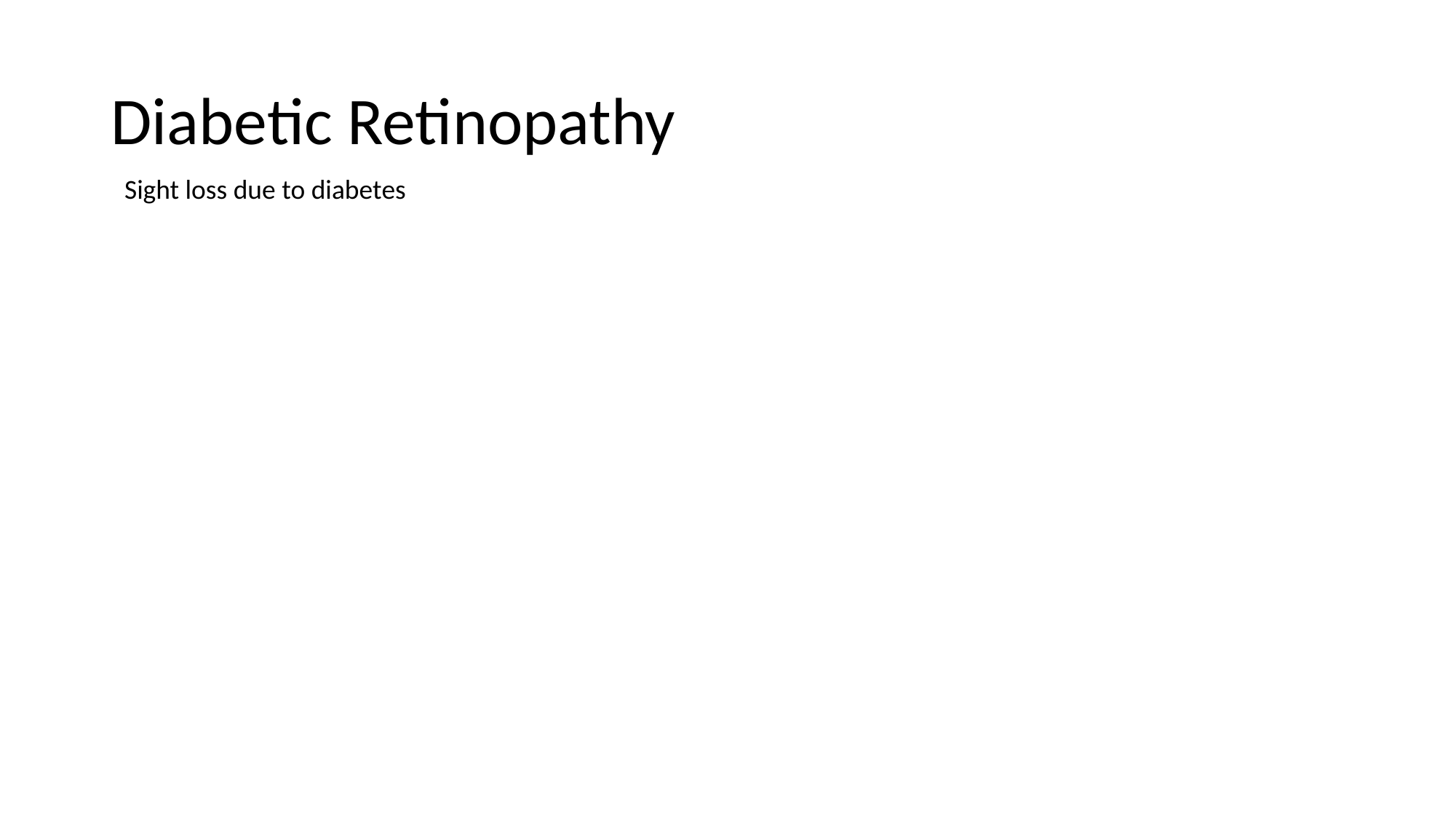

# Diabetic Retinopathy
Sight loss due to diabetes